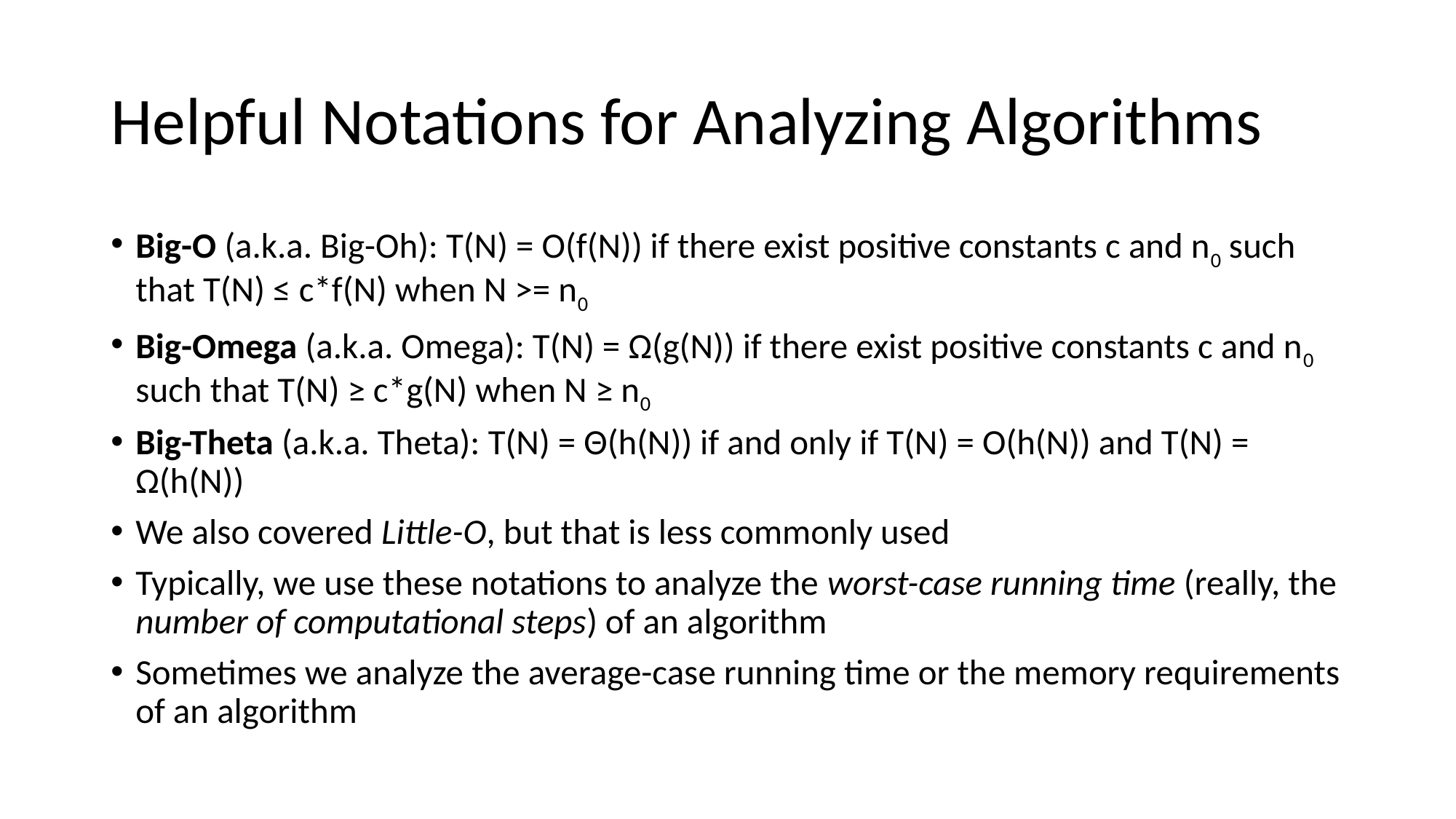

# Helpful Notations for Analyzing Algorithms
Big-O (a.k.a. Big-Oh): T(N) = O(f(N)) if there exist positive constants c and n0 such that T(N) ≤ c*f(N) when N >= n0
Big-Omega (a.k.a. Omega): T(N) = Ω(g(N)) if there exist positive constants c and n0 such that T(N) ≥ c*g(N) when N ≥ n0
Big-Theta (a.k.a. Theta): T(N) = Θ(h(N)) if and only if T(N) = O(h(N)) and T(N) = Ω(h(N))
We also covered Little-O, but that is less commonly used
Typically, we use these notations to analyze the worst-case running time (really, the number of computational steps) of an algorithm
Sometimes we analyze the average-case running time or the memory requirements of an algorithm